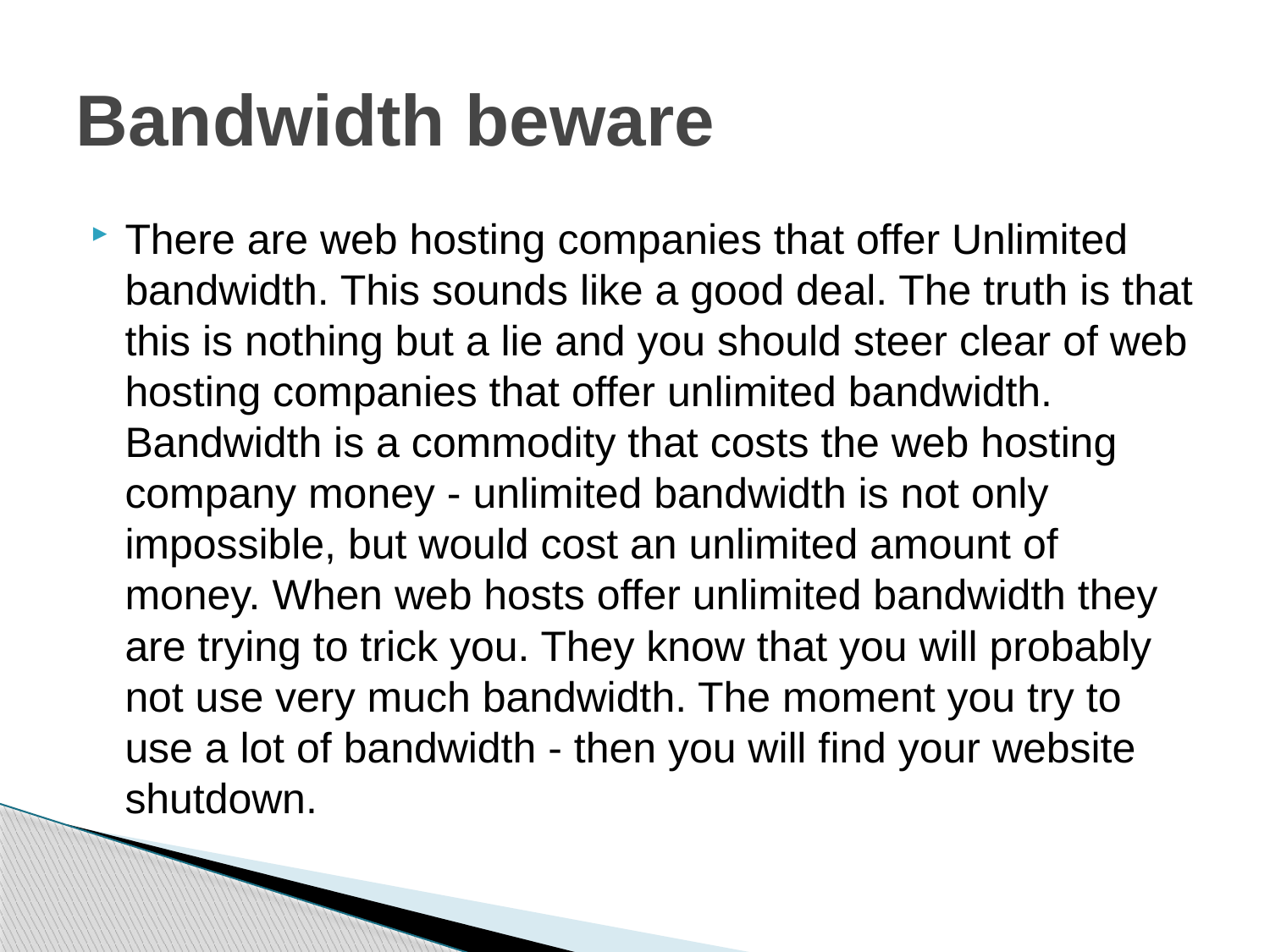

# Bandwidth beware
There are web hosting companies that offer Unlimited bandwidth. This sounds like a good deal. The truth is that this is nothing but a lie and you should steer clear of web hosting companies that offer unlimited bandwidth. Bandwidth is a commodity that costs the web hosting company money - unlimited bandwidth is not only impossible, but would cost an unlimited amount of money. When web hosts offer unlimited bandwidth they are trying to trick you. They know that you will probably not use very much bandwidth. The moment you try to use a lot of bandwidth - then you will find your website shutdown.